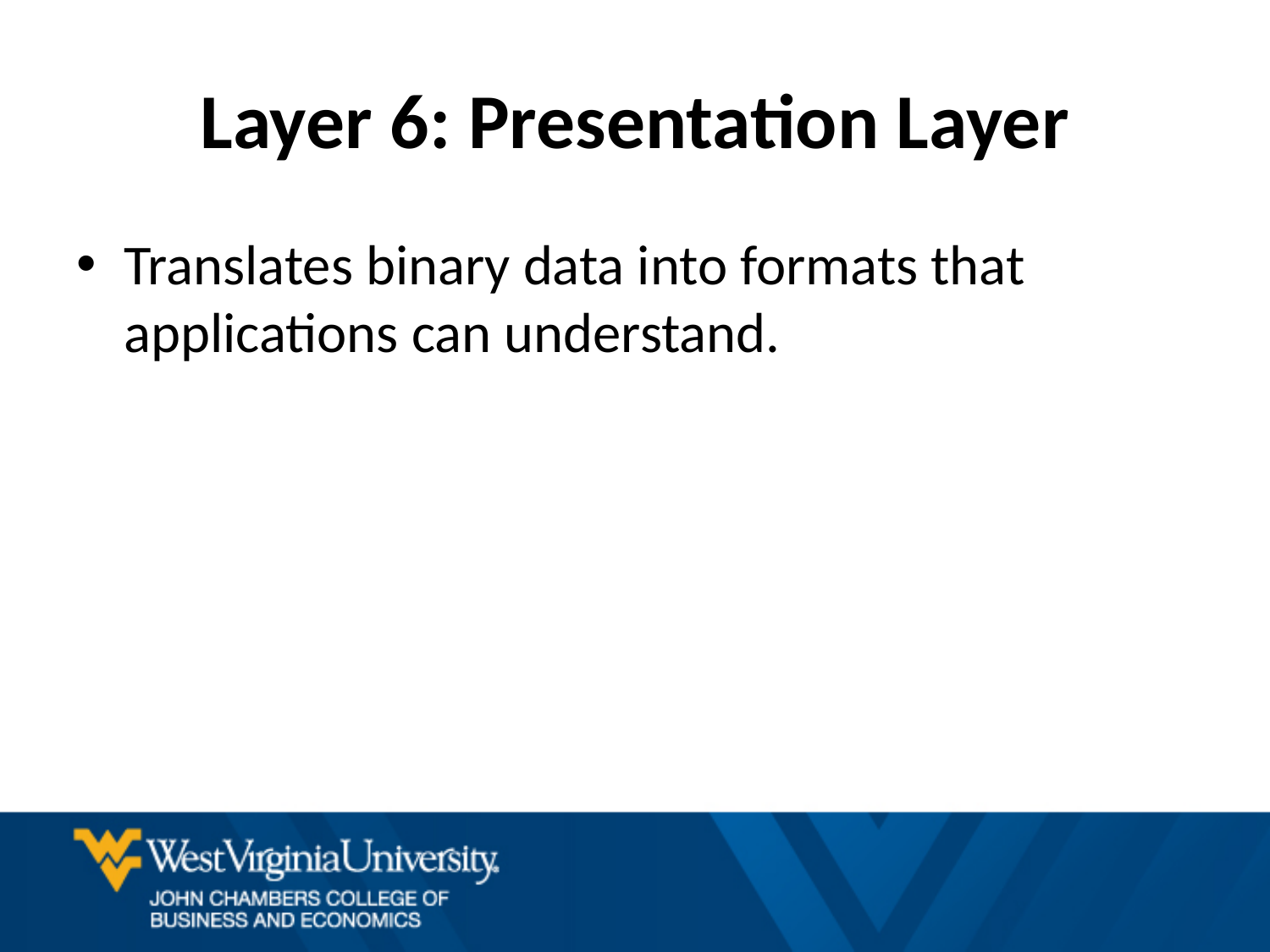

# Layer 6: Presentation Layer
Translates binary data into formats that applications can understand.